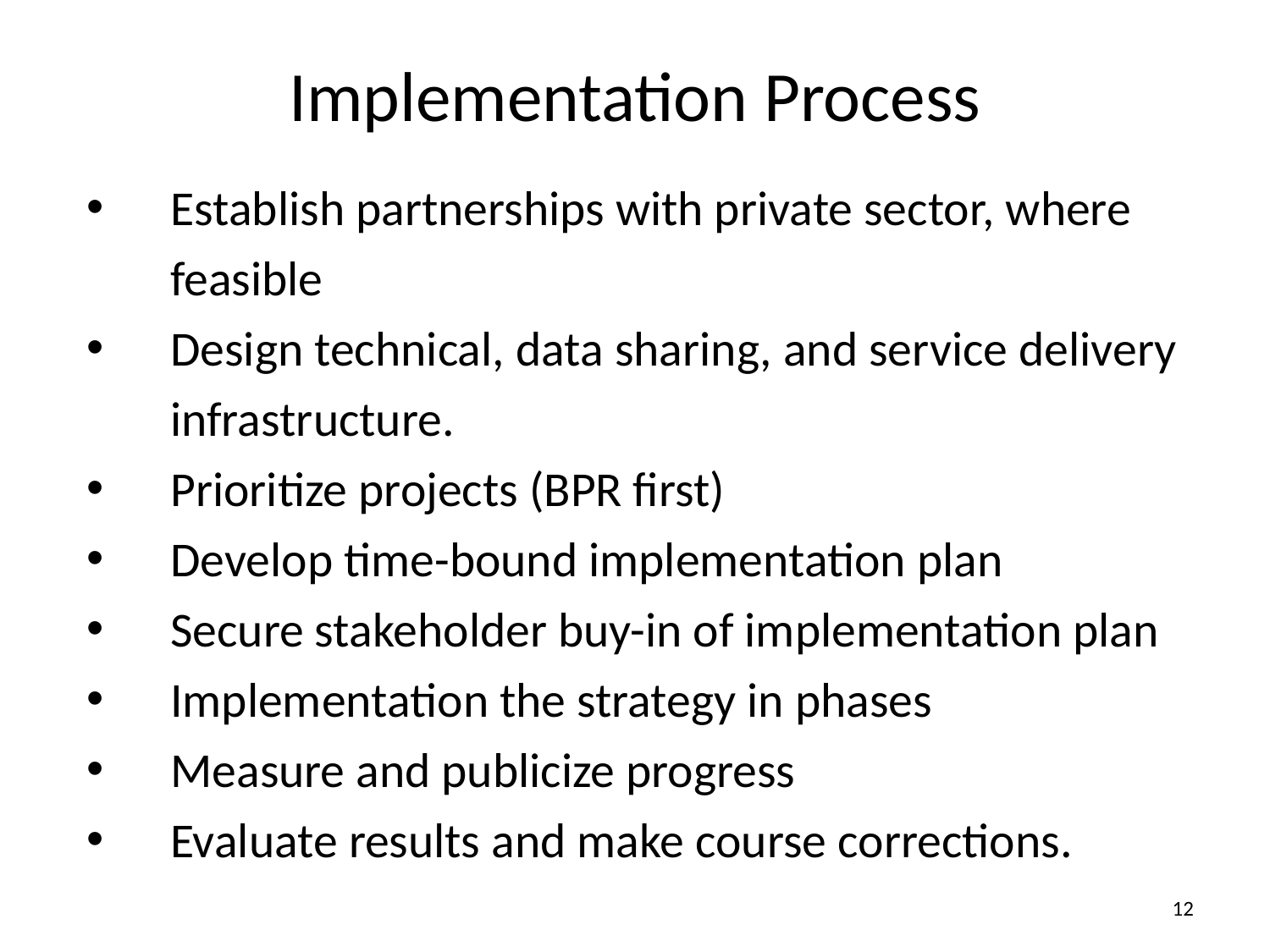

# Implementation Process
Establish partnerships with private sector, where feasible
Design technical, data sharing, and service delivery infrastructure.
Prioritize projects (BPR first)
Develop time-bound implementation plan
Secure stakeholder buy-in of implementation plan
Implementation the strategy in phases
Measure and publicize progress
Evaluate results and make course corrections.

12